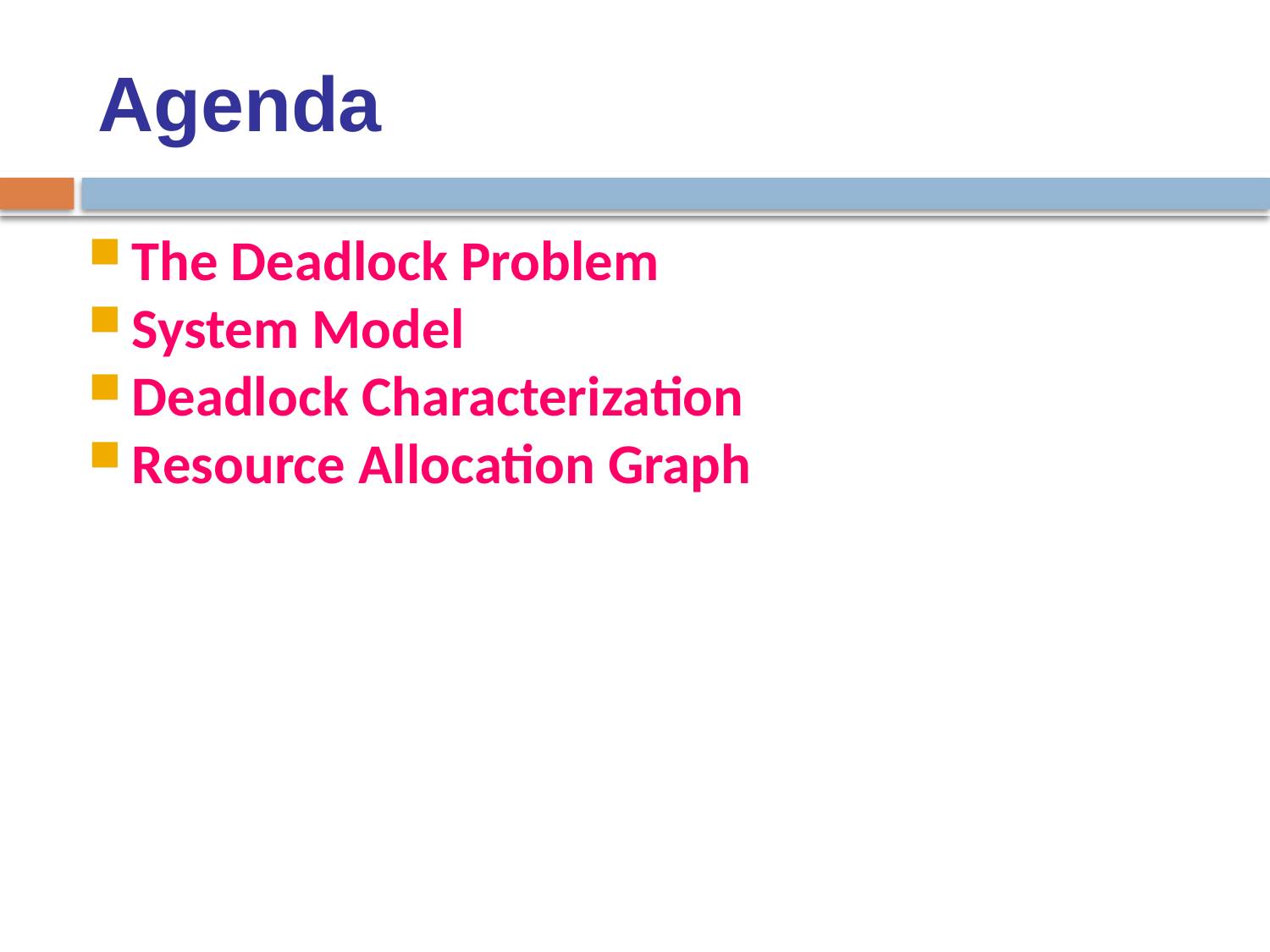

# Agenda
The Deadlock Problem
System Model
Deadlock Characterization
Resource Allocation Graph